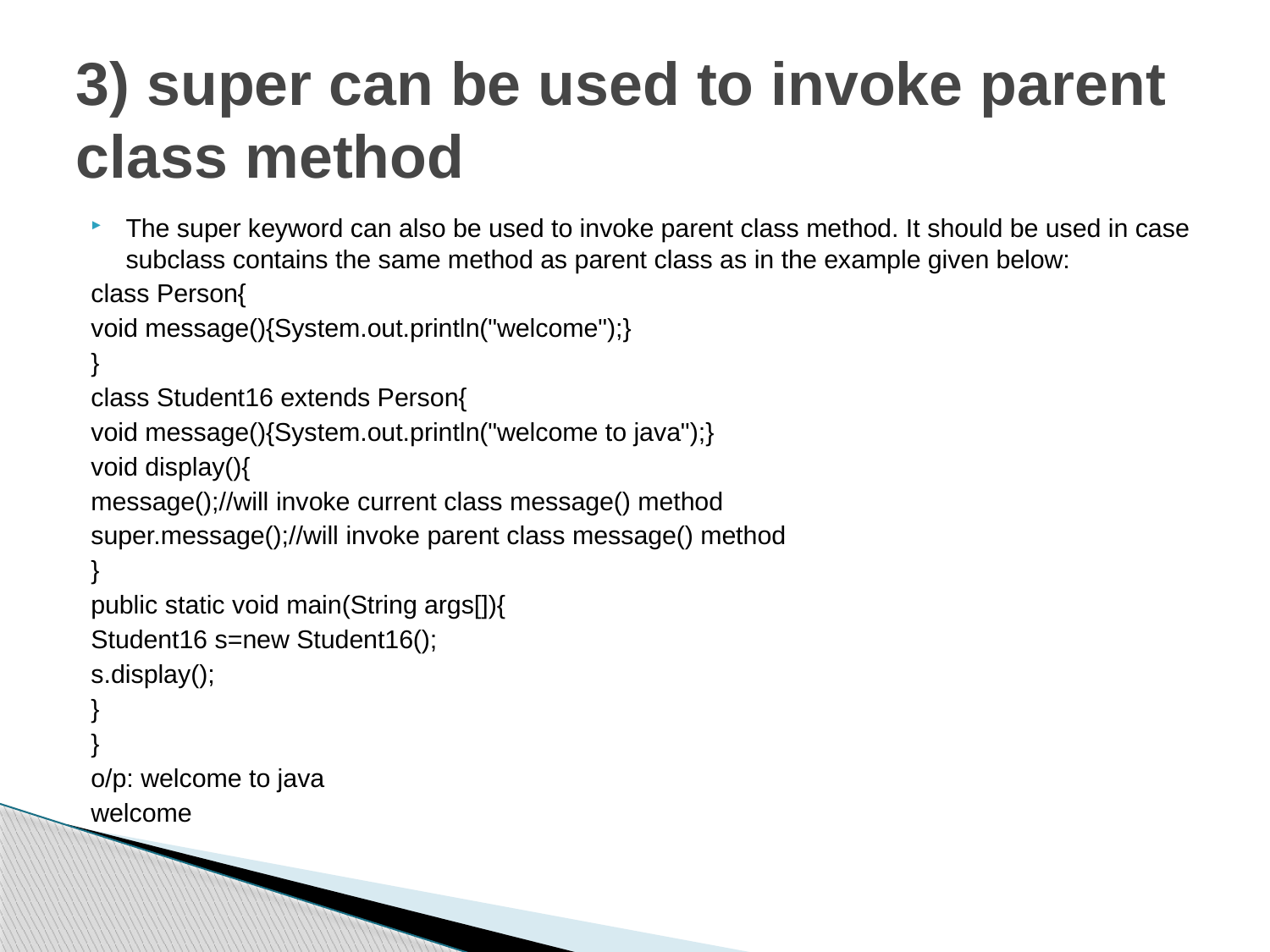

# 3) super can be used to invoke parent class method
The super keyword can also be used to invoke parent class method. It should be used in case subclass contains the same method as parent class as in the example given below:
class Person{
void message(){System.out.println("welcome");}
}
class Student16 extends Person{
void message(){System.out.println("welcome to java");}
void display(){
message();//will invoke current class message() method
super.message();//will invoke parent class message() method
}
public static void main(String args[]){
Student16 s=new Student16();
s.display();
}
}
o/p: welcome to java
welcome